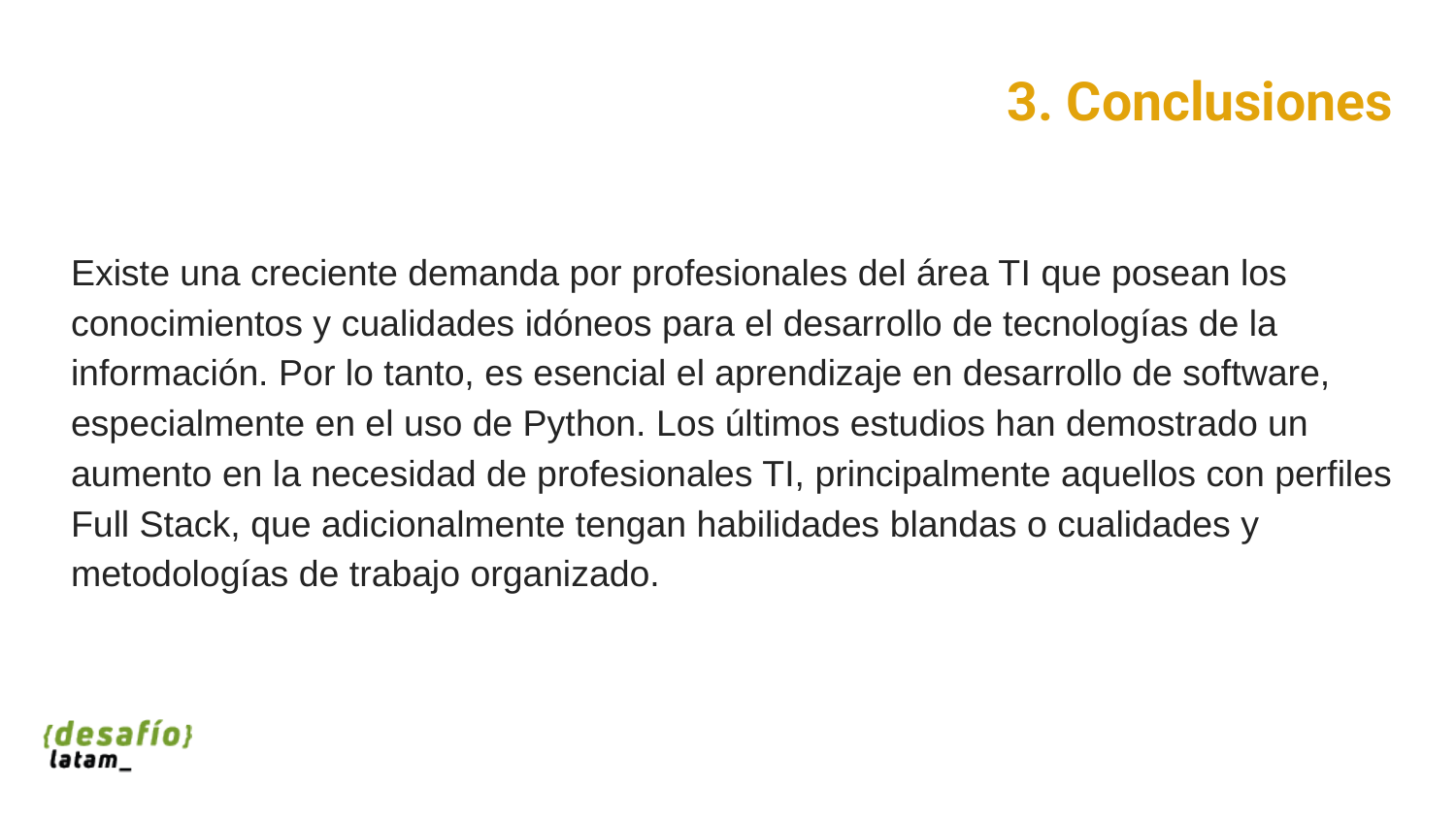

# 3. Conclusiones
Existe una creciente demanda por profesionales del área TI que posean los conocimientos y cualidades idóneos para el desarrollo de tecnologías de la información. Por lo tanto, es esencial el aprendizaje en desarrollo de software, especialmente en el uso de Python. Los últimos estudios han demostrado un aumento en la necesidad de profesionales TI, principalmente aquellos con perfiles Full Stack, que adicionalmente tengan habilidades blandas o cualidades y metodologías de trabajo organizado.